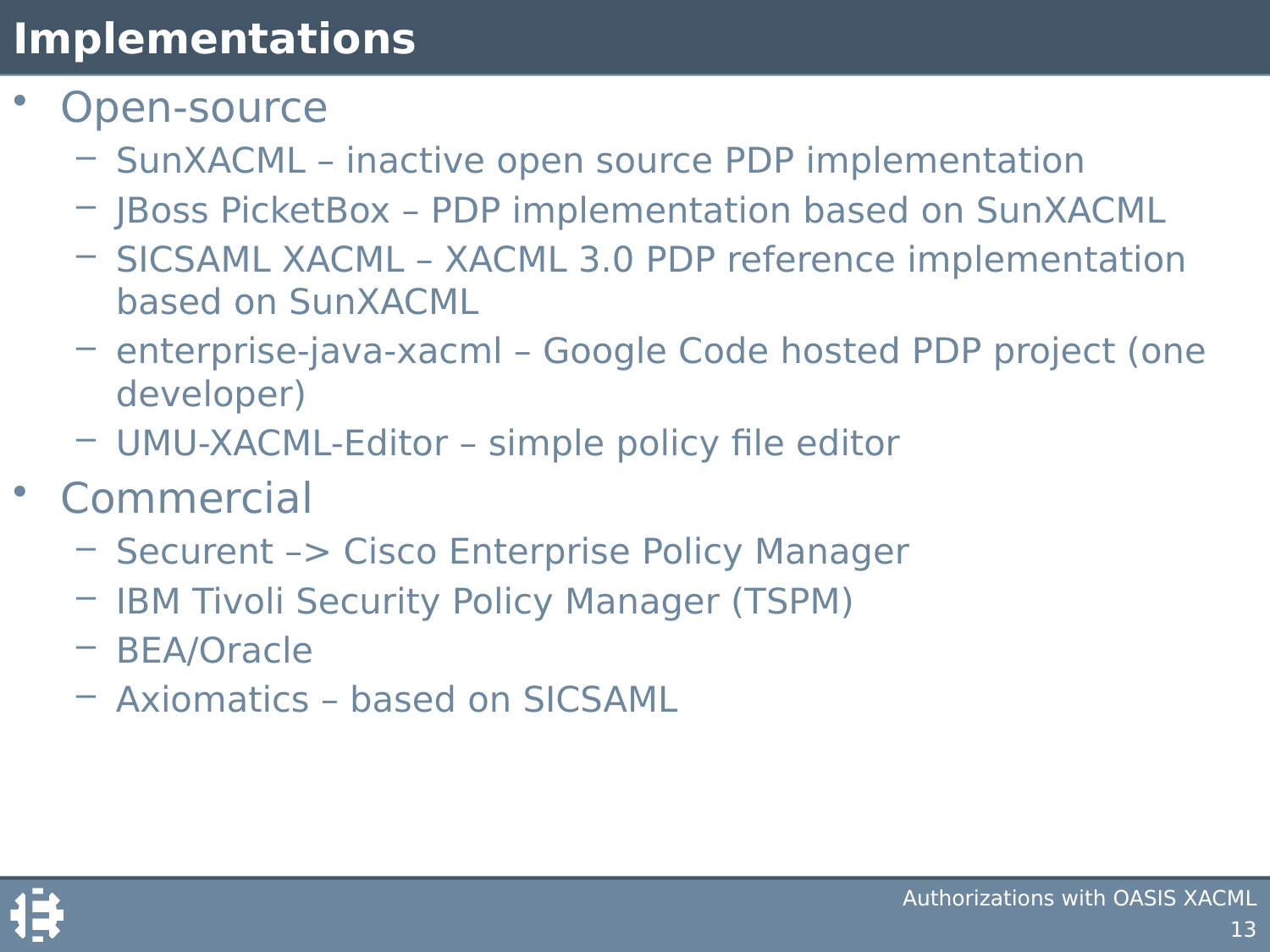

# Implementations
Open-source
SunXACML – inactive open source PDP implementation
JBoss PicketBox – PDP implementation based on SunXACML
SICSAML XACML – XACML 3.0 PDP reference implementation based on SunXACML
enterprise-java-xacml – Google Code hosted PDP project (one developer)
UMU-XACML-Editor – simple policy file editor
Commercial
Securent –> Cisco Enterprise Policy Manager
IBM Tivoli Security Policy Manager (TSPM)
BEA/Oracle
Axiomatics – based on SICSAML

Authorizations with OASIS XACML
13